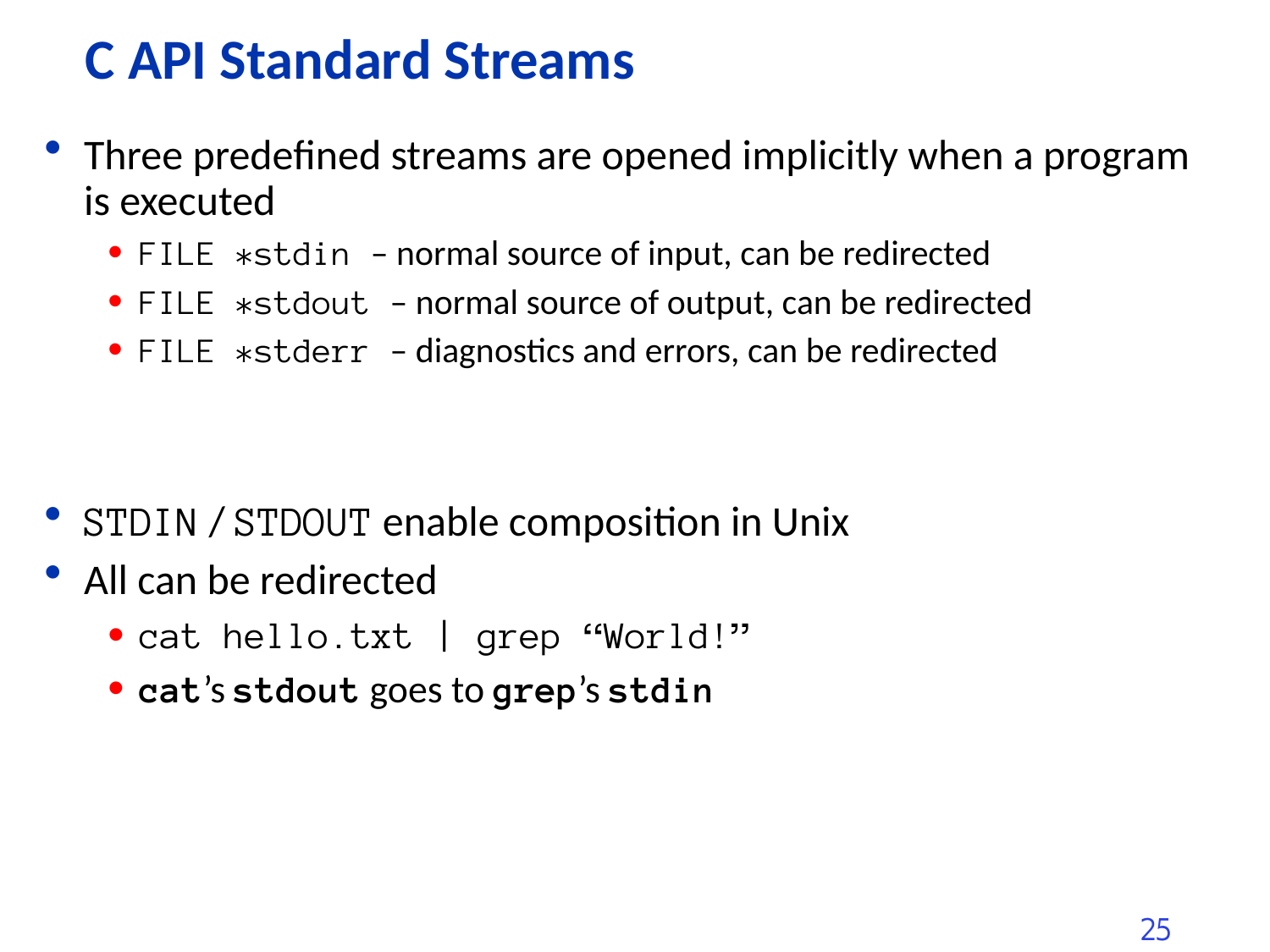

# C API Standard Streams
Three predefined streams are opened implicitly when a program is executed
FILE *stdin – normal source of input, can be redirected
FILE *stdout – normal source of output, can be redirected
FILE *stderr – diagnostics and errors, can be redirected

STDIN / STDOUT enable composition in Unix
All can be redirected
cat hello.txt | grep “World!”
cat’s stdout goes to grep’s stdin